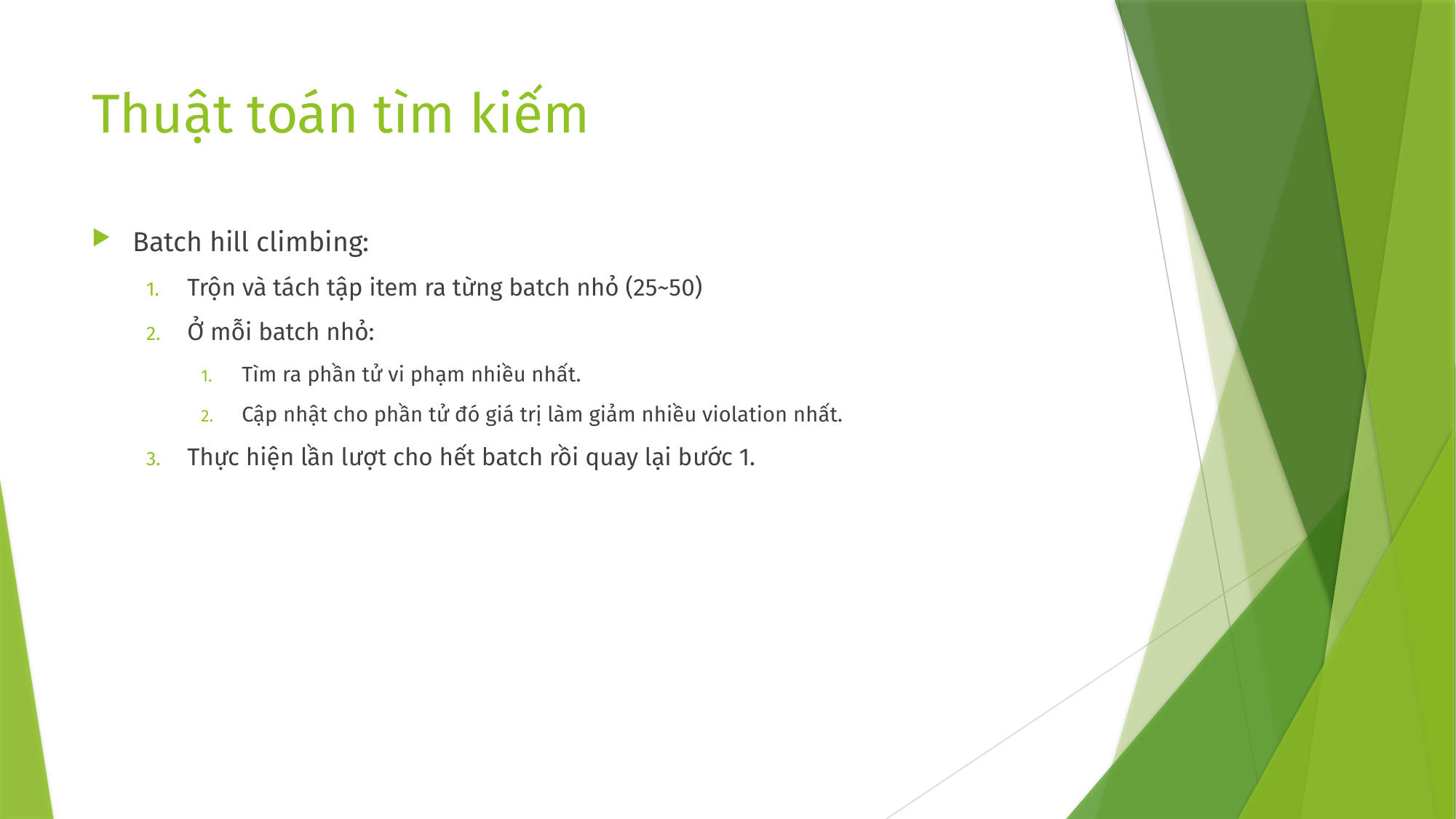

# Thuật toán tìm kiếm
Batch hill climbing:
Trộn và tách tập item ra từng batch nhỏ (25~50)
Ở mỗi batch nhỏ:
Tìm ra phần tử vi phạm nhiều nhất.
Cập nhật cho phần tử đó giá trị làm giảm nhiều violation nhất.
Thực hiện lần lượt cho hết batch rồi quay lại bước 1.